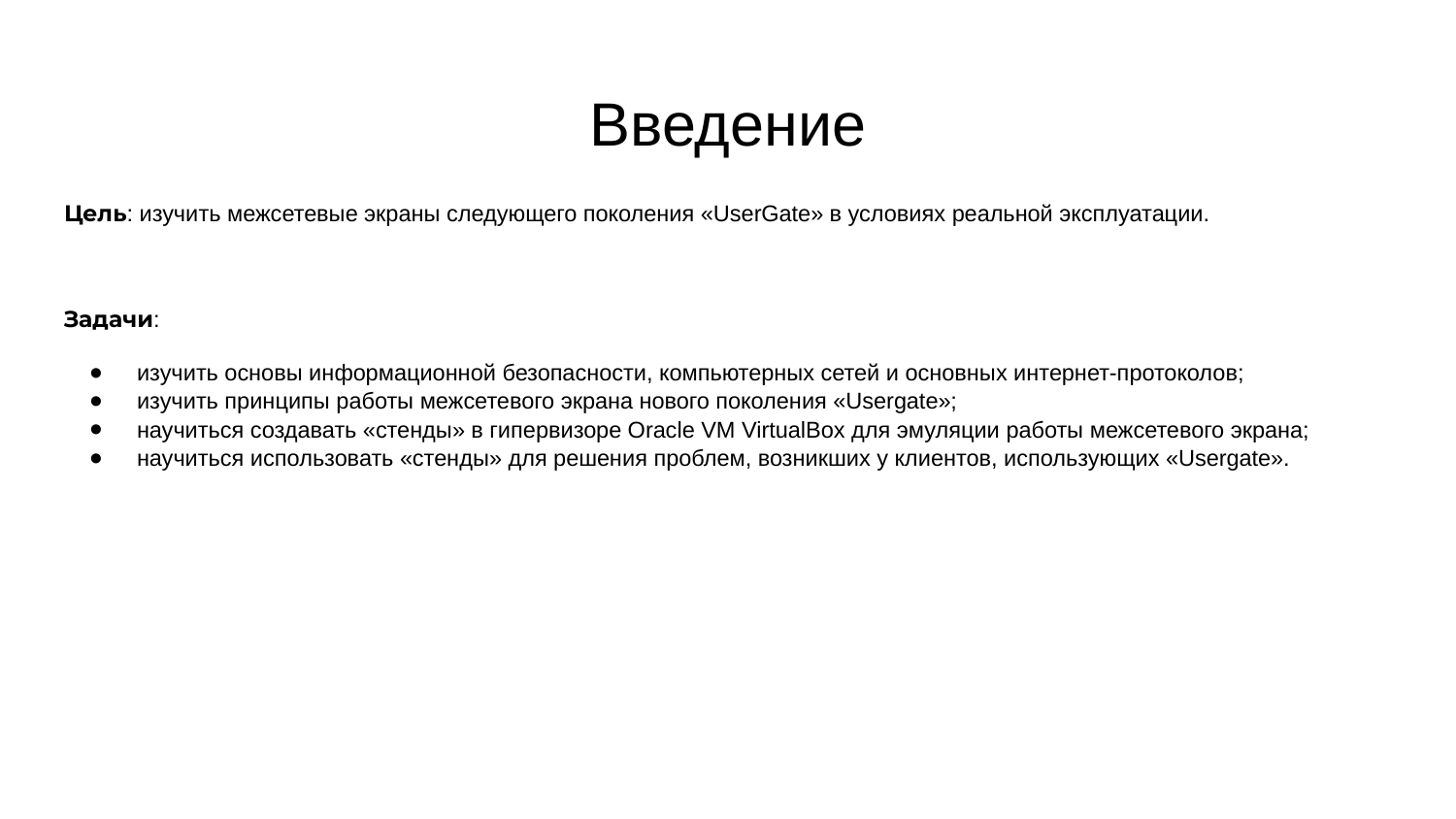

# Введение
Цель: изучить межсетевые экраны следующего поколения «UserGate» в условиях реальной эксплуатации.

Задачи:
изучить основы информационной безопасности, компьютерных сетей и основных интернет-протоколов;
изучить принципы работы межсетевого экрана нового поколения «Usergate»;
научиться создавать «стенды» в гипервизоре Oracle VM VirtualBox для эмуляции работы межсетевого экрана;
научиться использовать «стенды» для решения проблем, возникших у клиентов, использующих «Usergate».